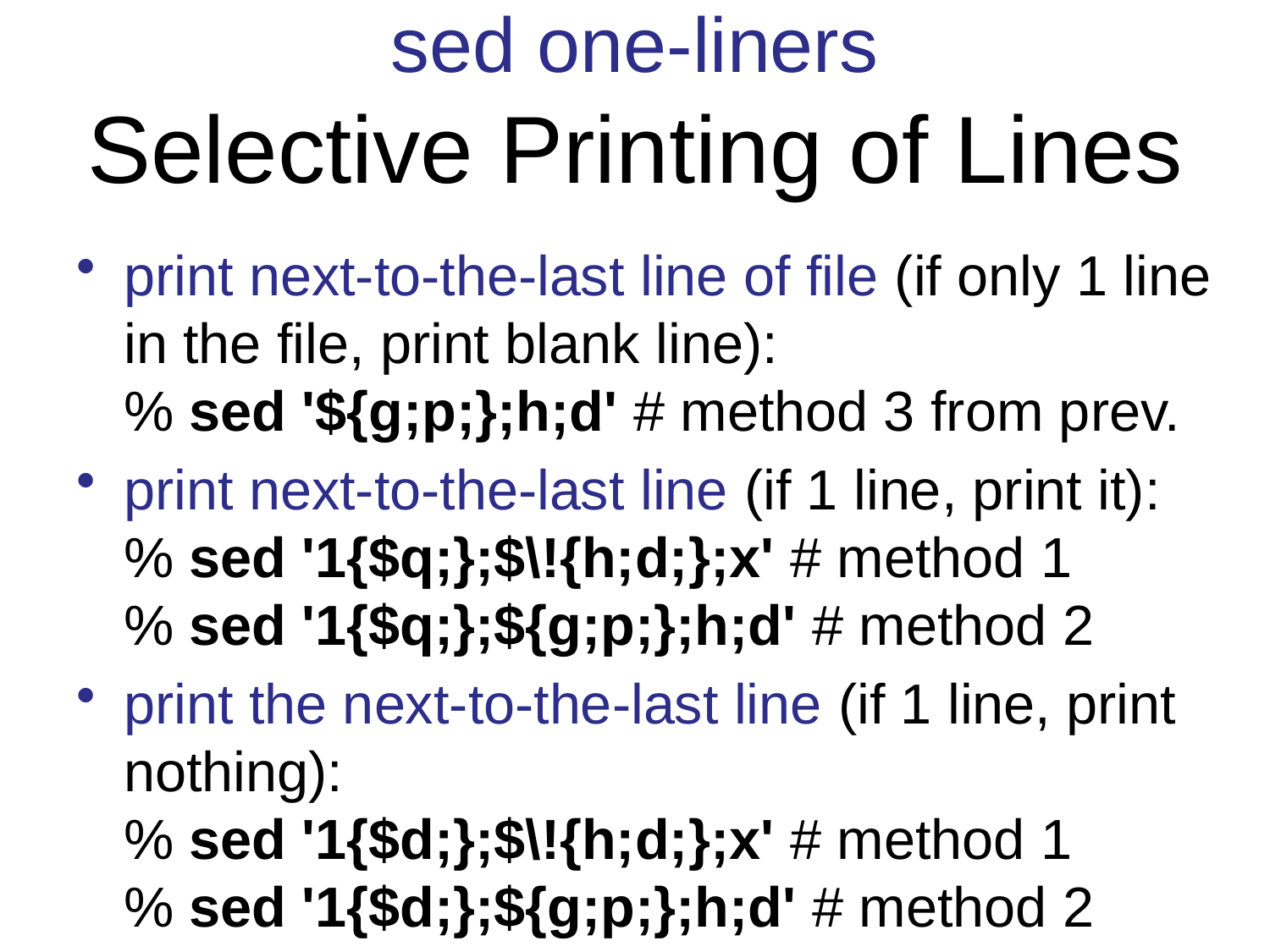

sed one-liners
Selective Printing of Lines
print next-to-the-last line of file (if only 1 line in the file, print blank line):
	% sed '${g;p;};h;d' # method 3 from prev.
print next-to-the-last line (if 1 line, print it):
	% sed '1{$q;};$\!{h;d;};x' # method 1
	% sed '1{$q;};${g;p;};h;d' # method 2
print the next-to-the-last line (if 1 line, print nothing):
	% sed '1{$d;};$\!{h;d;};x' # method 1
	% sed '1{$d;};${g;p;};h;d' # method 2